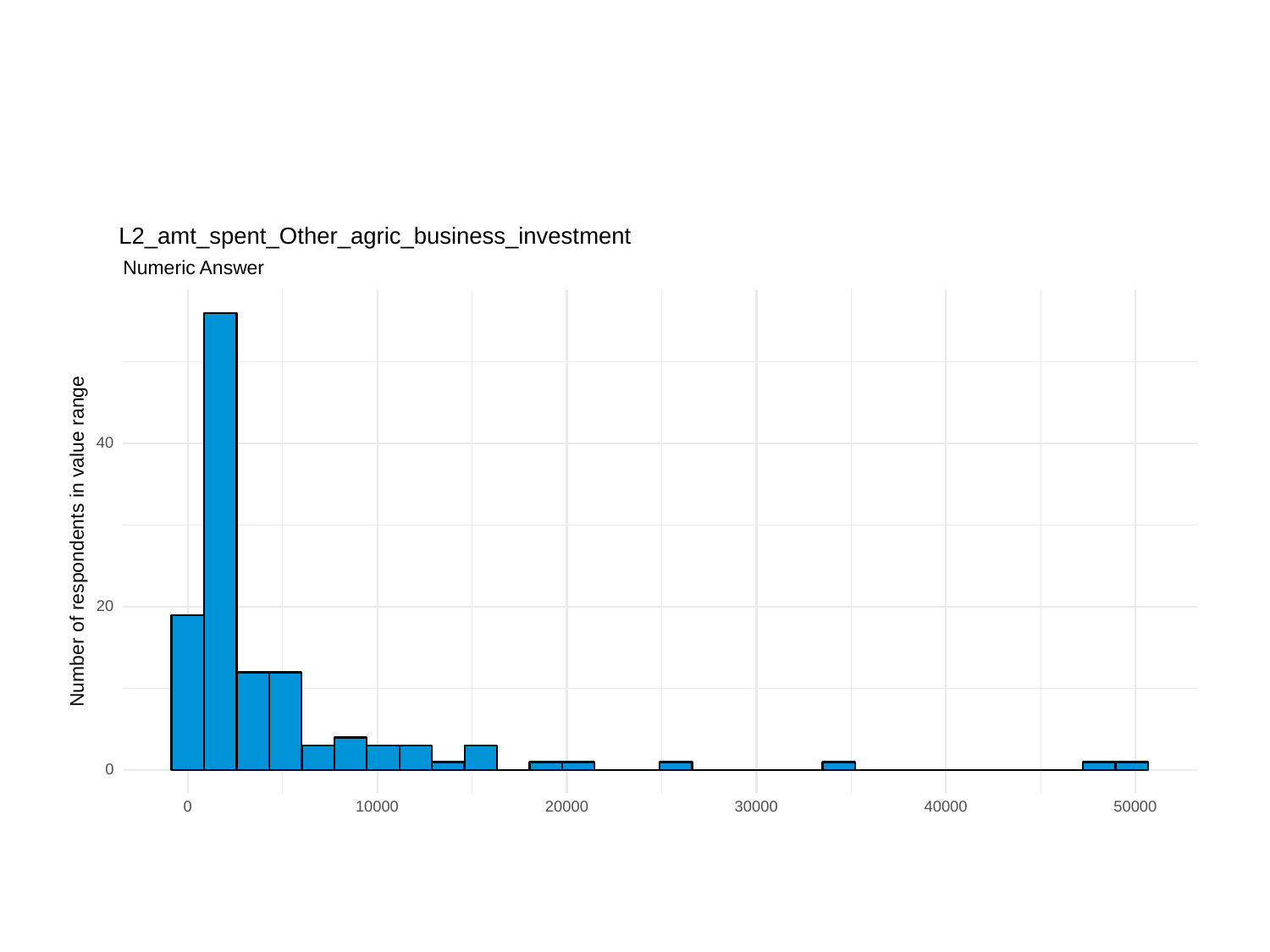

L2_amt_spent_Other_agric_business_investment
Numeric Answer

40

Number of respondents in value range
20

0

0
10000
20000
30000
40000
50000